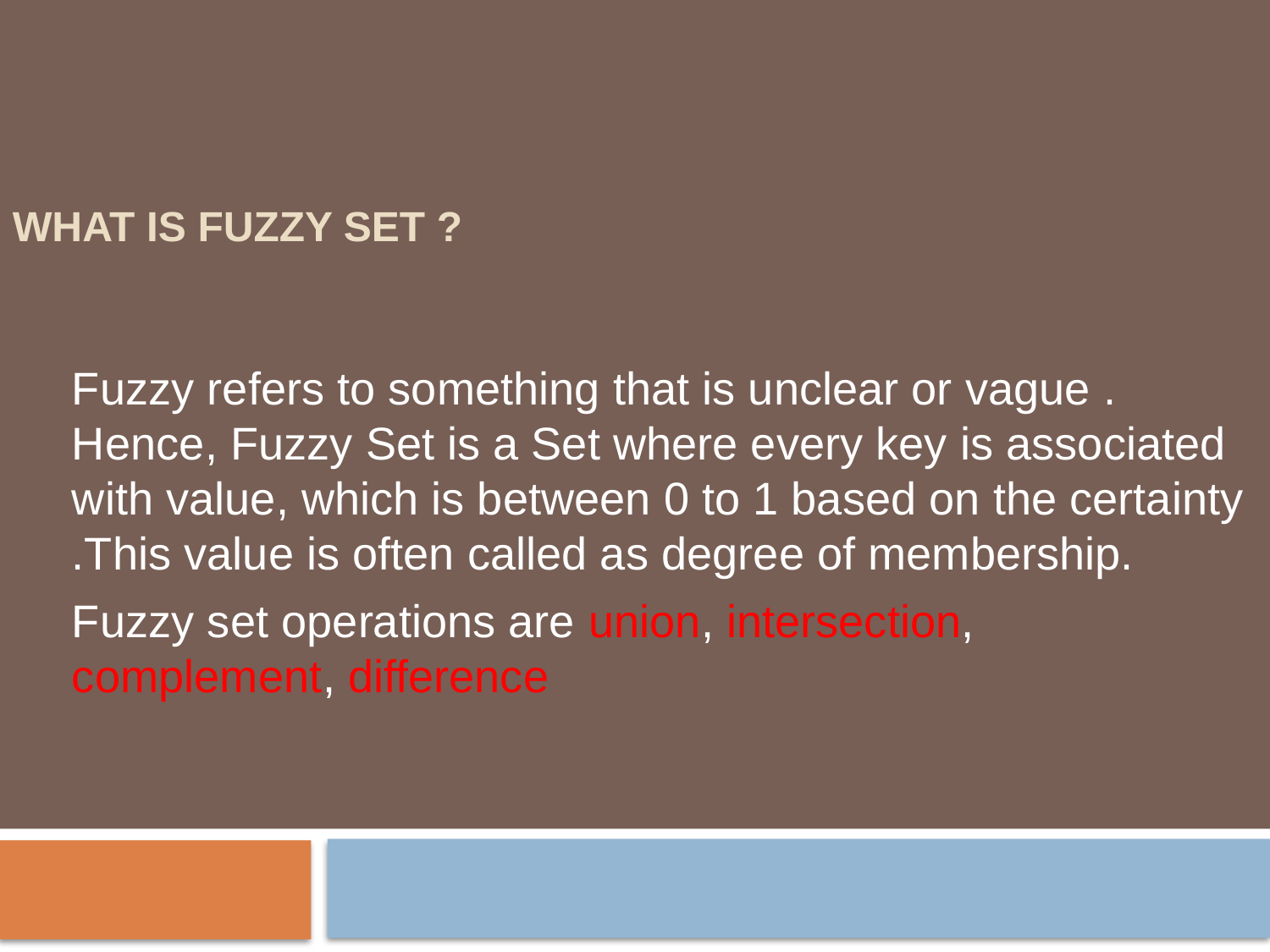

# What is Fuzzy Set ?
Fuzzy refers to something that is unclear or vague . Hence, Fuzzy Set is a Set where every key is associated with value, which is between 0 to 1 based on the certainty .This value is often called as degree of membership.
Fuzzy set operations are union, intersection, complement, difference